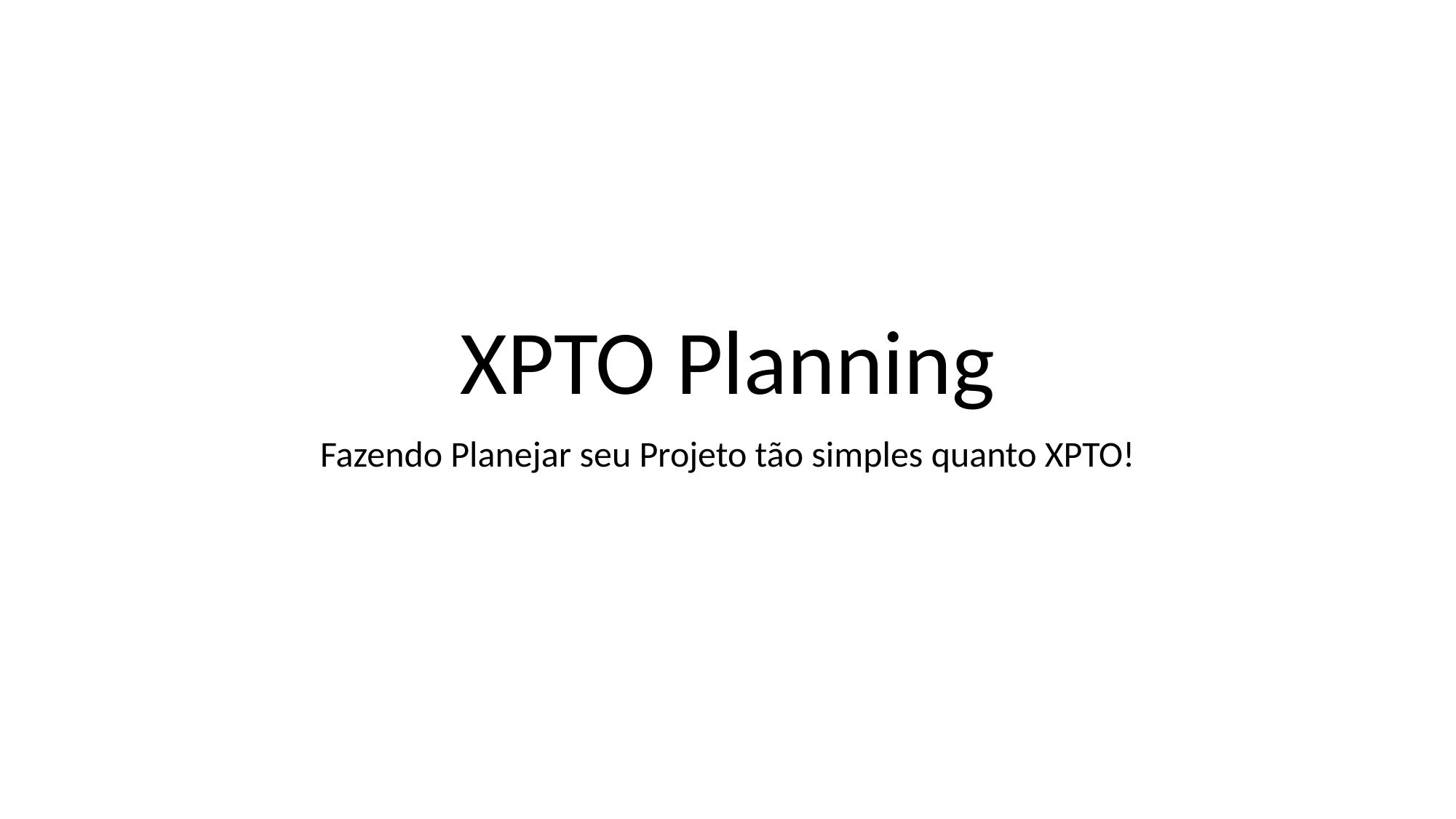

# XPTO Planning
Fazendo Planejar seu Projeto tão simples quanto XPTO!